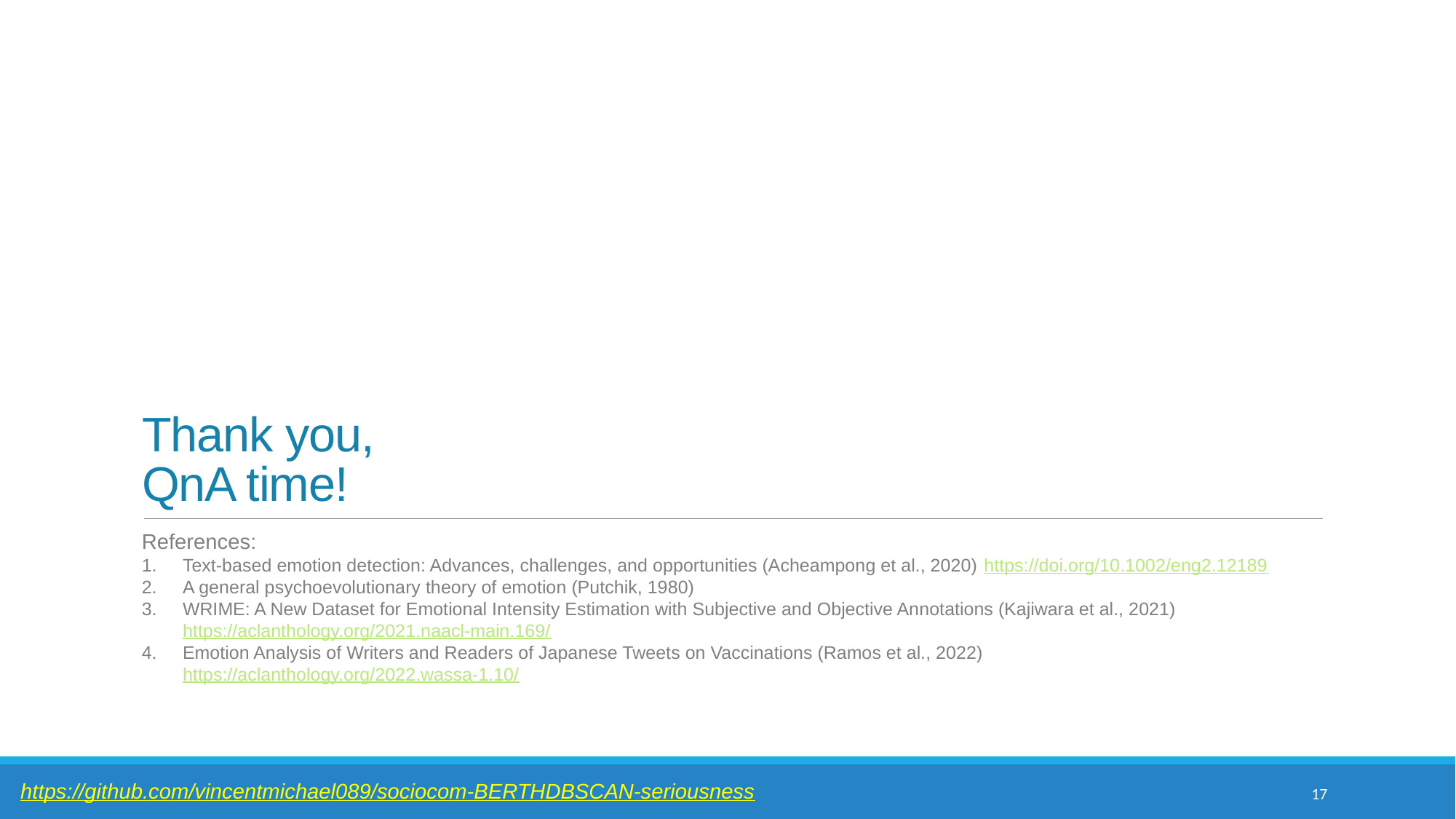

# Thank you, QnA time!
References:
Text-based emotion detection: Advances, challenges, and opportunities (Acheampong et al., 2020) https://doi.org/10.1002/eng2.12189
A general psychoevolutionary theory of emotion (Putchik, 1980)
WRIME: A New Dataset for Emotional Intensity Estimation with Subjective and Objective Annotations (Kajiwara et al., 2021) https://aclanthology.org/2021.naacl-main.169/
Emotion Analysis of Writers and Readers of Japanese Tweets on Vaccinations (Ramos et al., 2022) https://aclanthology.org/2022.wassa-1.10/

17
https://github.com/vincentmichael089/sociocom-BERTHDBSCAN-seriousness